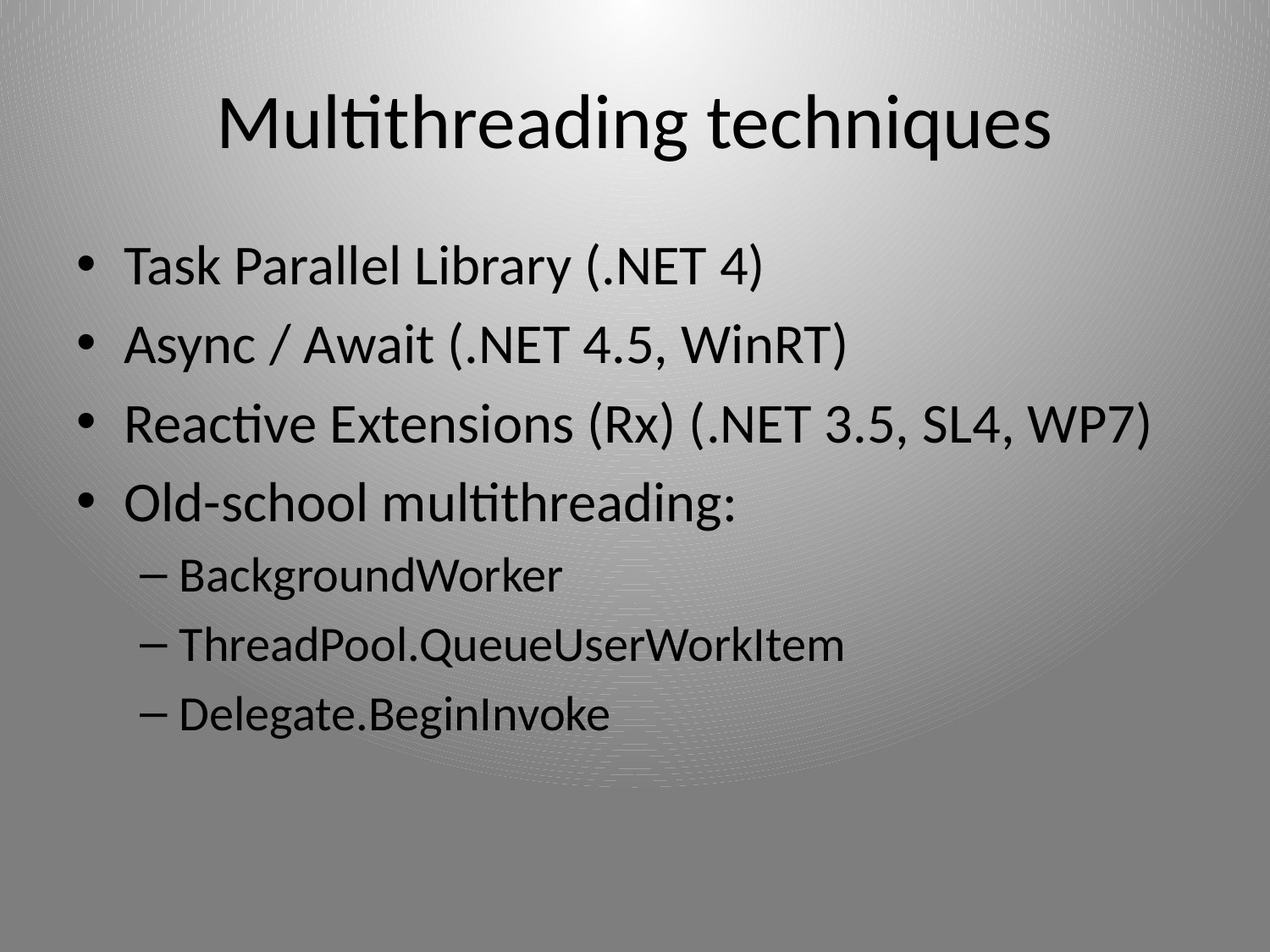

# Multithreading techniques
Task Parallel Library (.NET 4)
Async / Await (.NET 4.5, WinRT)
Reactive Extensions (Rx) (.NET 3.5, SL4, WP7)
Old-school multithreading:
BackgroundWorker
ThreadPool.QueueUserWorkItem
Delegate.BeginInvoke